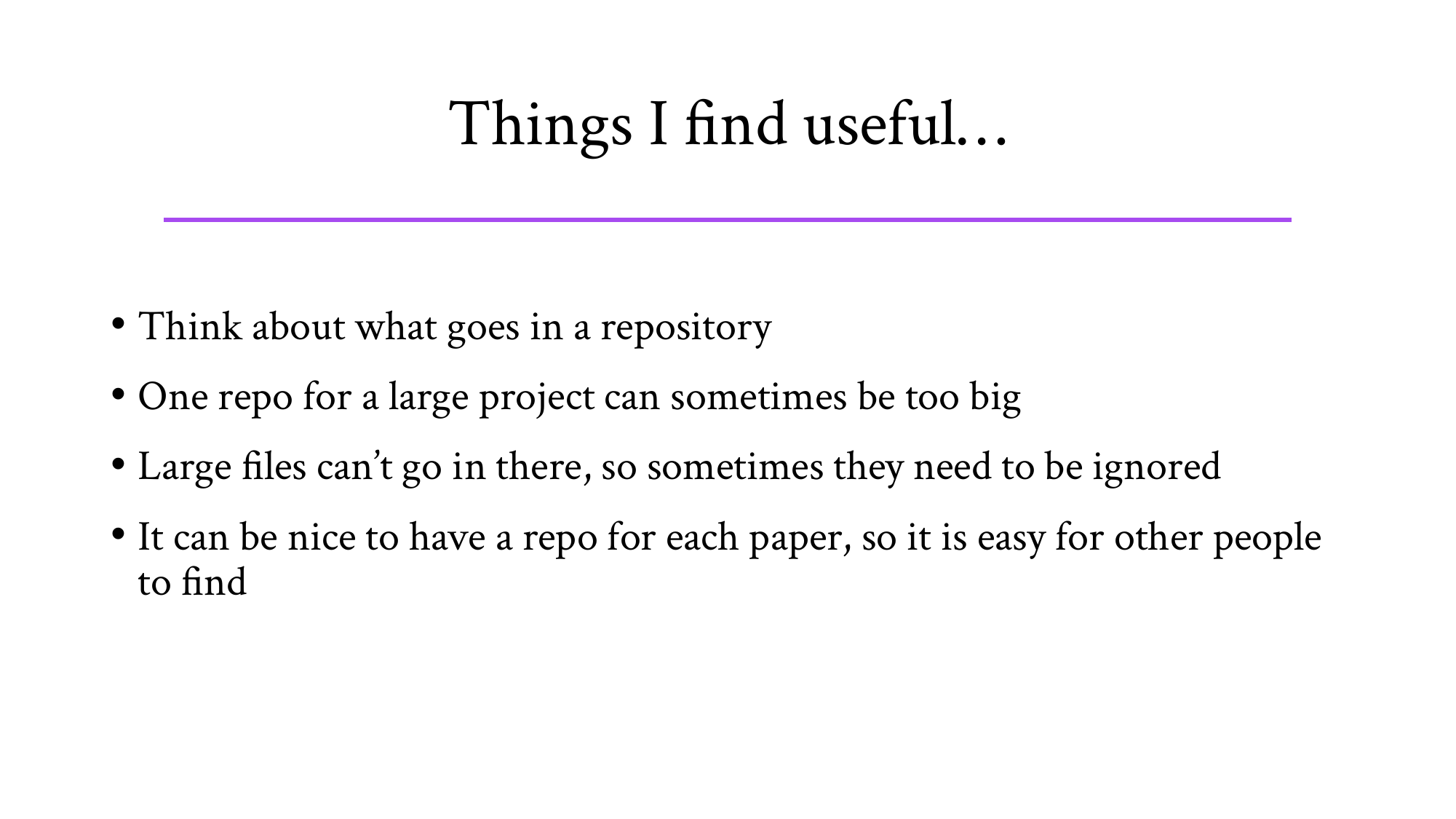

# Things I find useful…
Think about what goes in a repository
One repo for a large project can sometimes be too big
Large files can’t go in there, so sometimes they need to be ignored
It can be nice to have a repo for each paper, so it is easy for other people to find